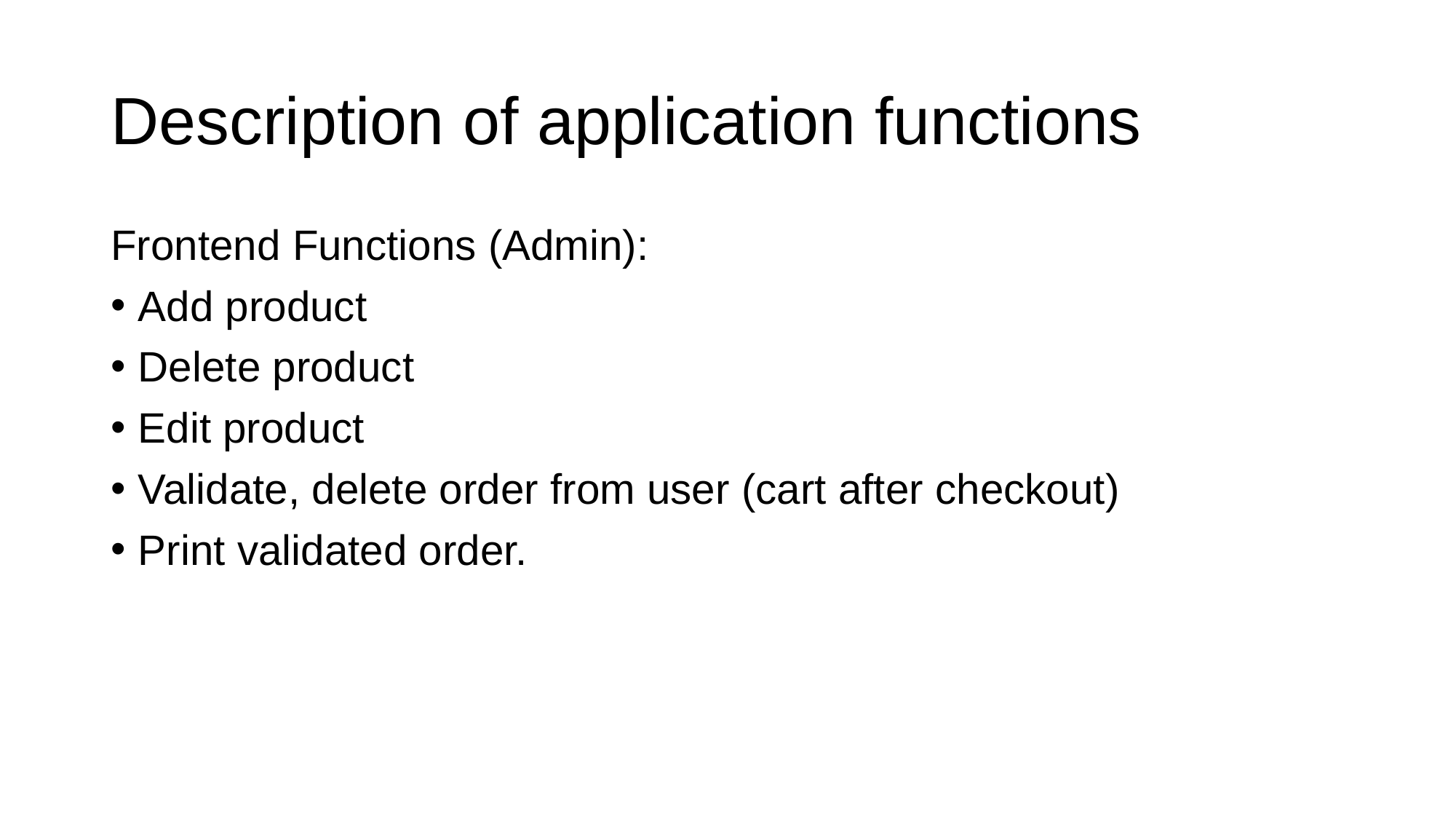

# Description of application functions
Frontend Functions (Admin):
Add product
Delete product
Edit product
Validate, delete order from user (cart after checkout)
Print validated order.